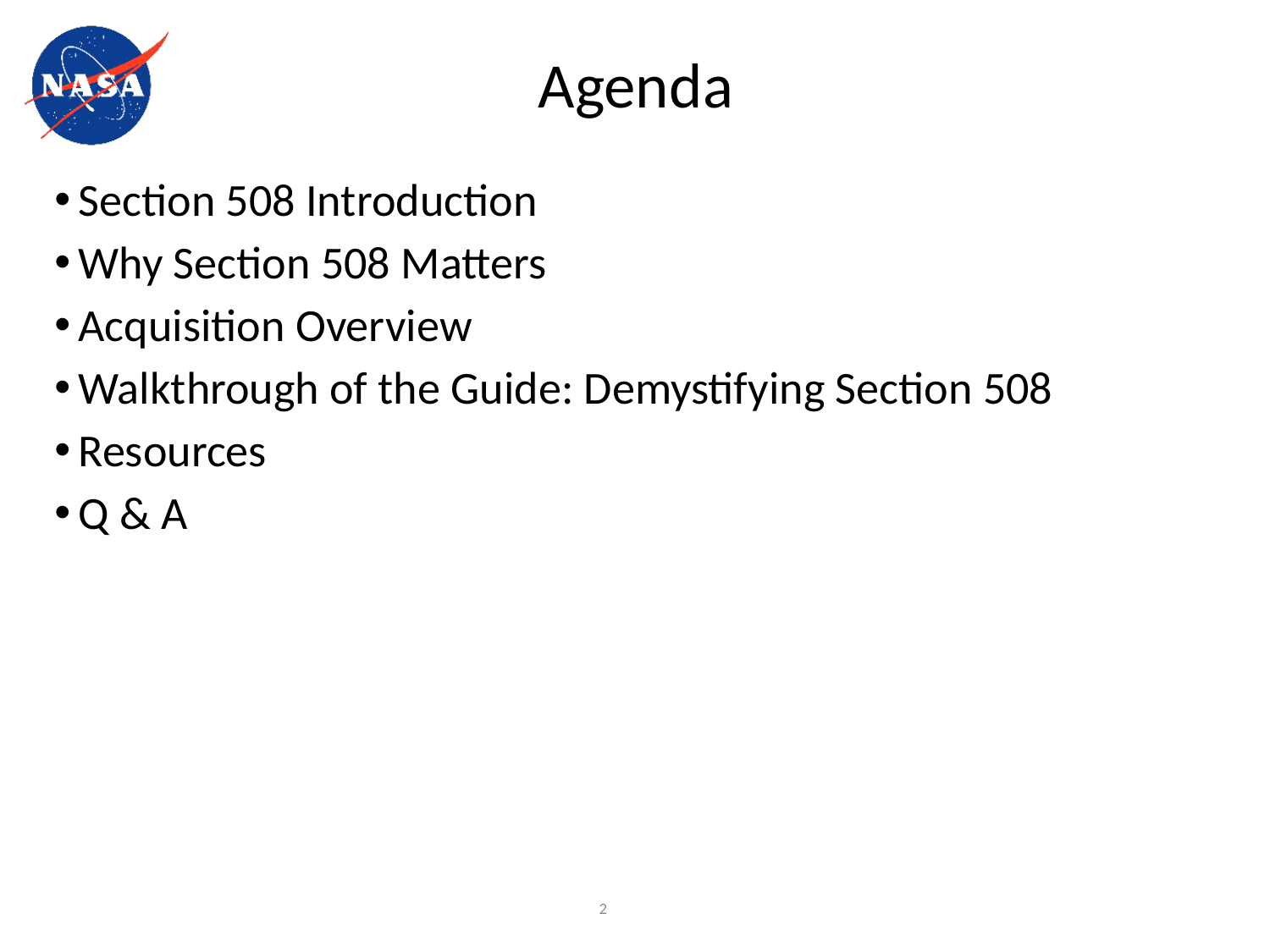

# Agenda
Section 508 Introduction
Why Section 508 Matters
Acquisition Overview
Walkthrough of the Guide: Demystifying Section 508
Resources
Q & A
2